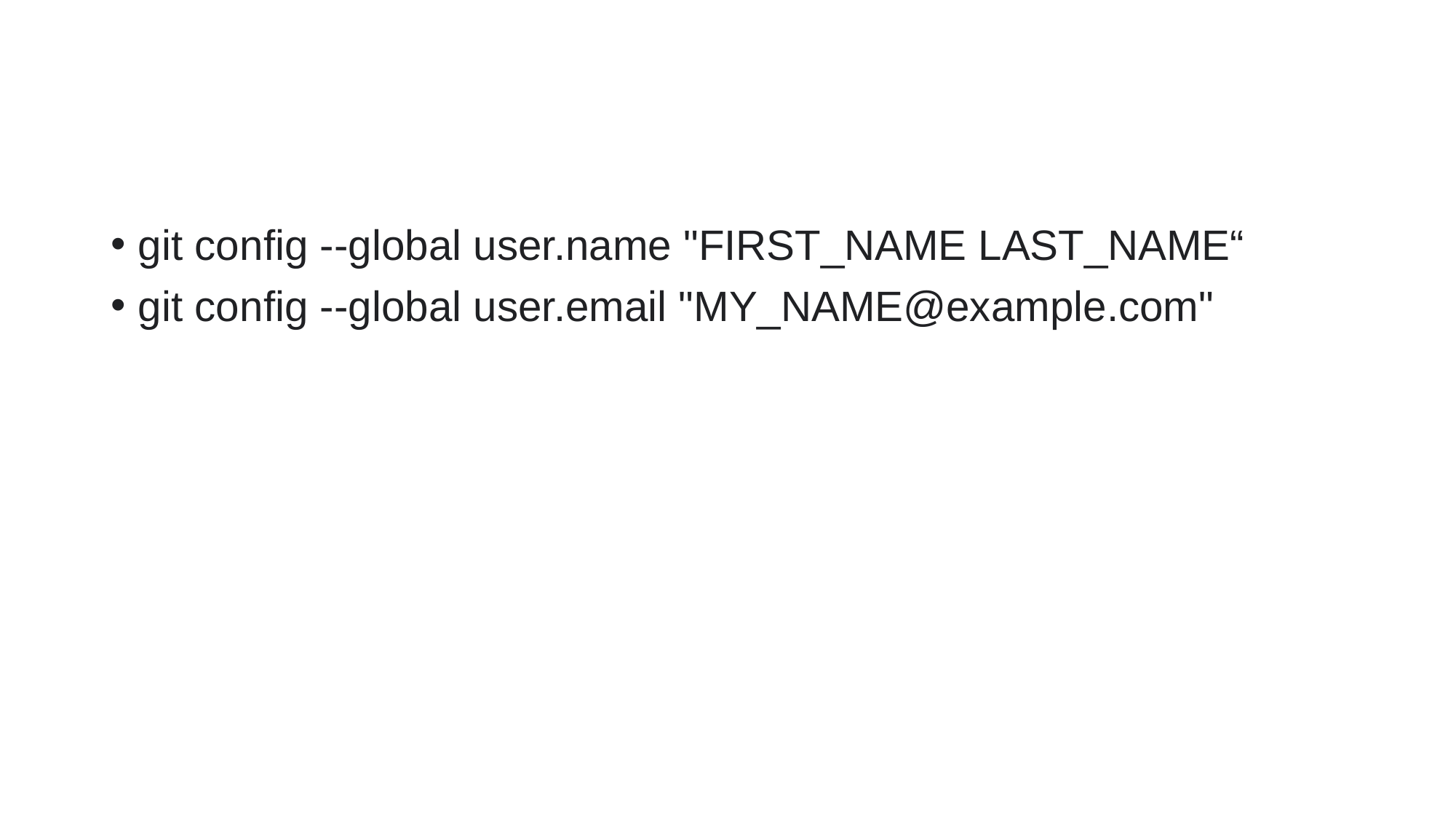

#
git config --global user.name "FIRST_NAME LAST_NAME“
git config --global user.email "MY_NAME@example.com"